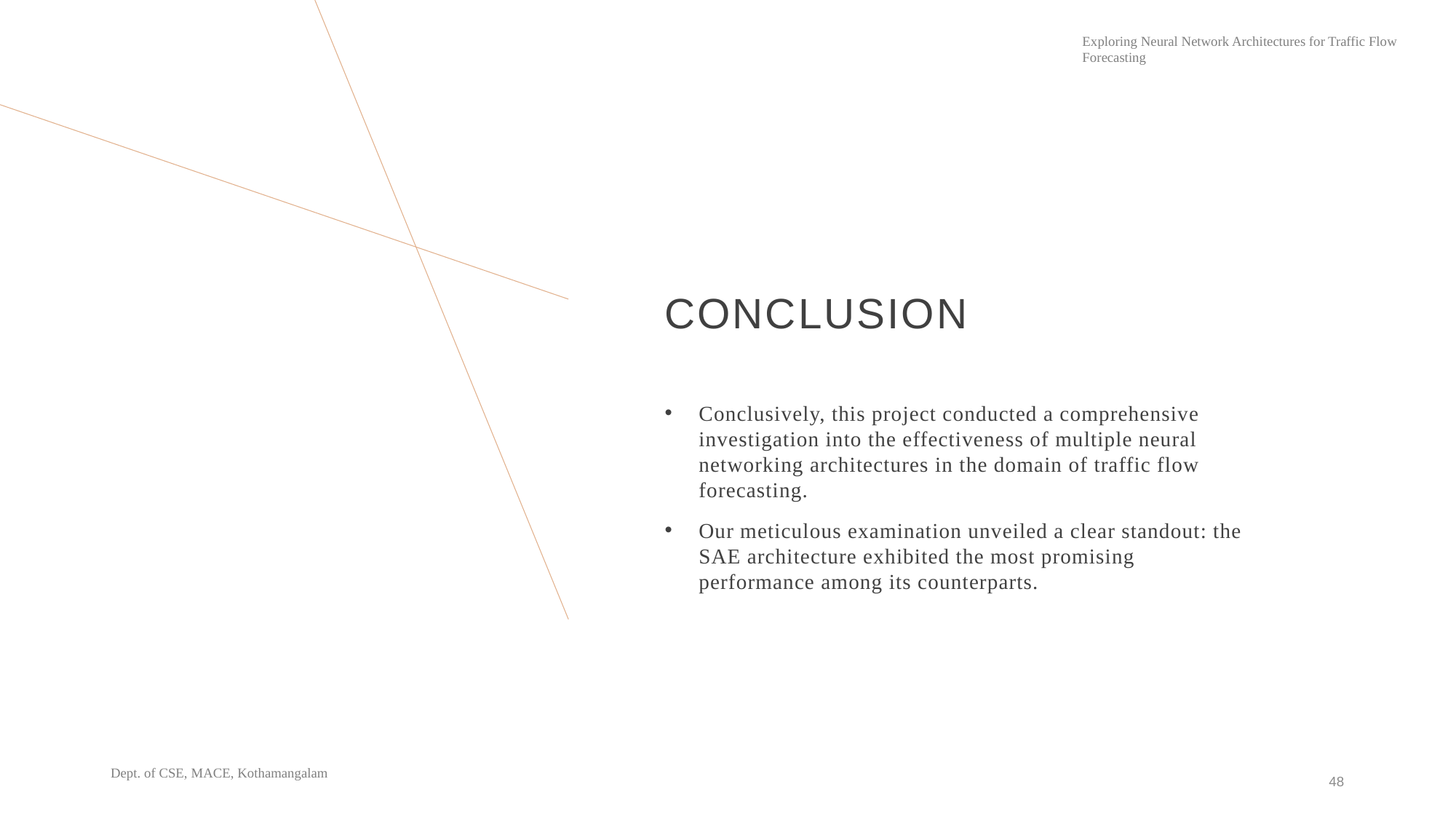

# Conclusion
Conclusively, this project conducted a comprehensive investigation into the effectiveness of multiple neural networking architectures in the domain of traffic flow forecasting.
Our meticulous examination unveiled a clear standout: the SAE architecture exhibited the most promising performance among its counterparts.
48